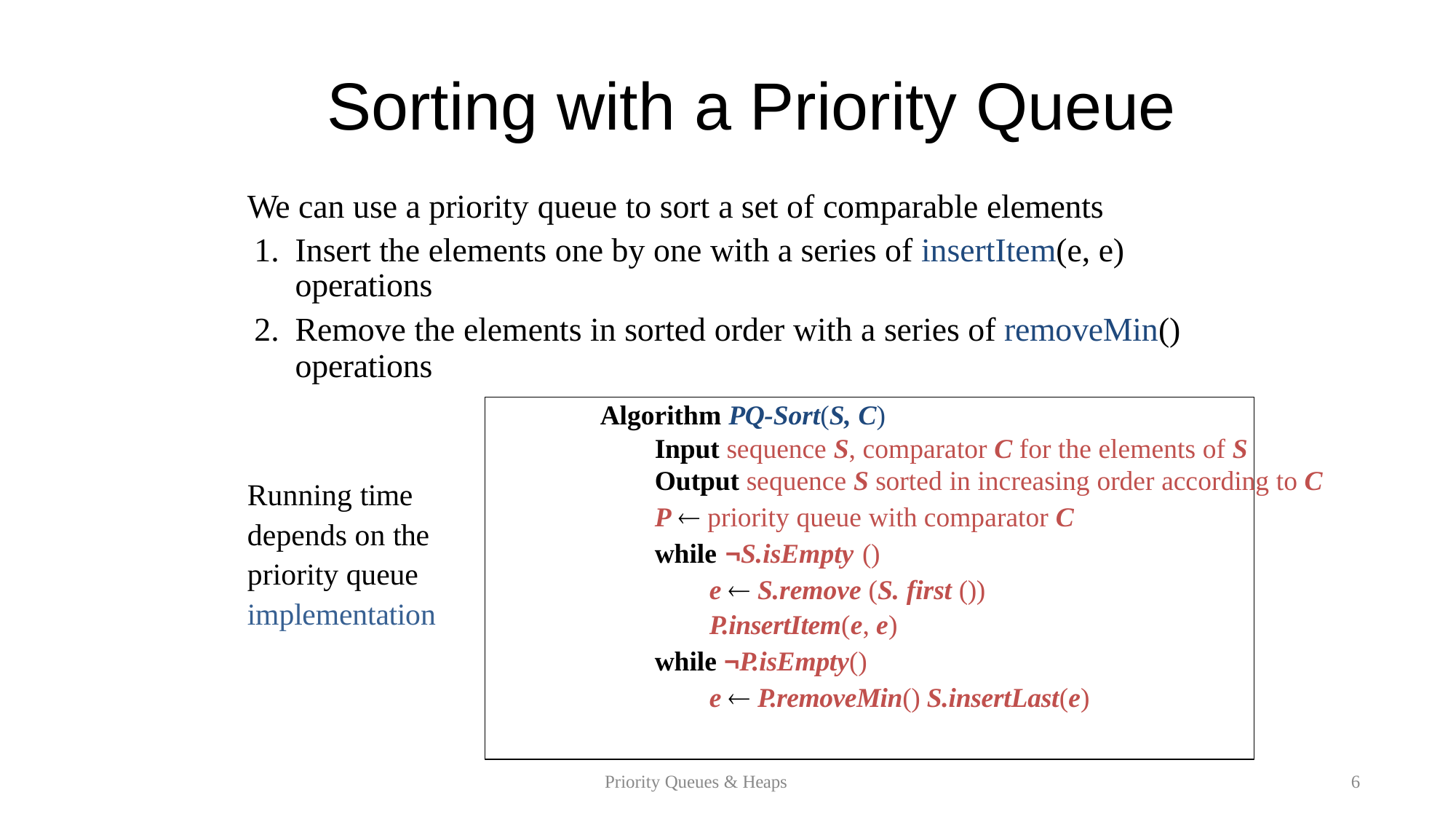

# Sorting with a Priority Queue
We can use a priority queue to sort a set of comparable elements
Insert the elements one by one with a series of insertItem(e, e) operations
Remove the elements in sorted order with a series of removeMin() operations
Algorithm PQ-Sort(S, C)
Input sequence S, comparator C for the elements of S
Output sequence S sorted in increasing order according to C
P ← priority queue with comparator C
while ¬S.isEmpty ()
e ← S.remove (S. first ())
P.insertItem(e, e)
while ¬P.isEmpty()
e ← P.removeMin() S.insertLast(e)

Running time depends on the priority queue implementation
Priority Queues & Heaps
6